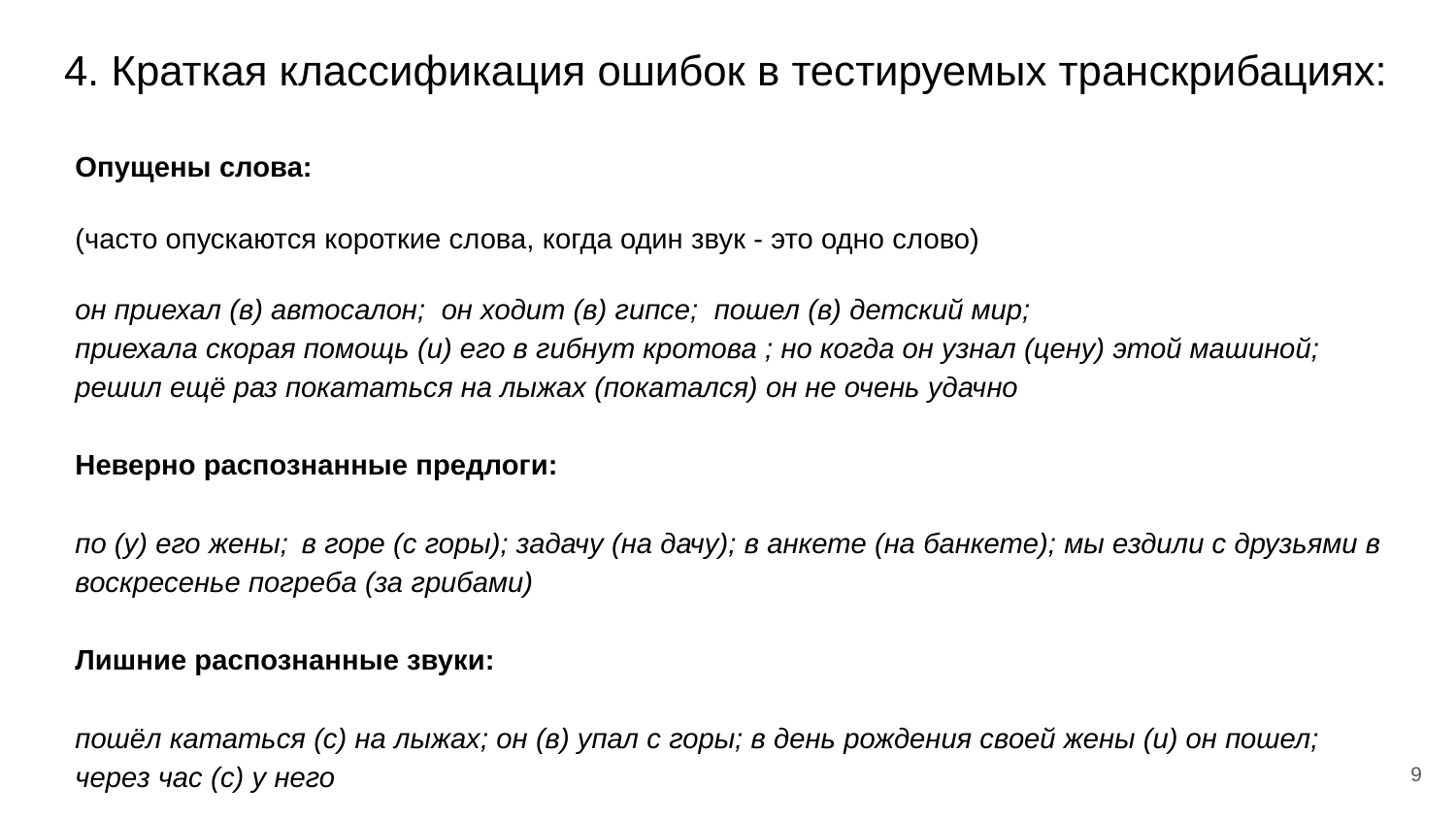

# 4. Краткая классификация ошибок в тестируемых транскрибациях:
Опущены слова:
(часто опускаются короткие слова, когда один звук - это одно слово)
он приехал (в) автосалон;  он ходит (в) гипсе;  пошел (в) детский мир;
приехала скорая помощь (и) его в гибнут кротова ; но когда он узнал (цену) этой машиной;
решил ещё раз покататься на лыжах (покатался) он не очень удачно

Неверно распознанные предлоги:

по (у) его жены;  в горе (с горы); задачу (на дачу); в анкете (на банкете); мы ездили с друзьями в воскресенье погреба (за грибами)

Лишние распознанные звуки:

пошёл кататься (с) на лыжах; он (в) упал с горы; в день рождения своей жены (и) он пошел; через час (с) у него

9